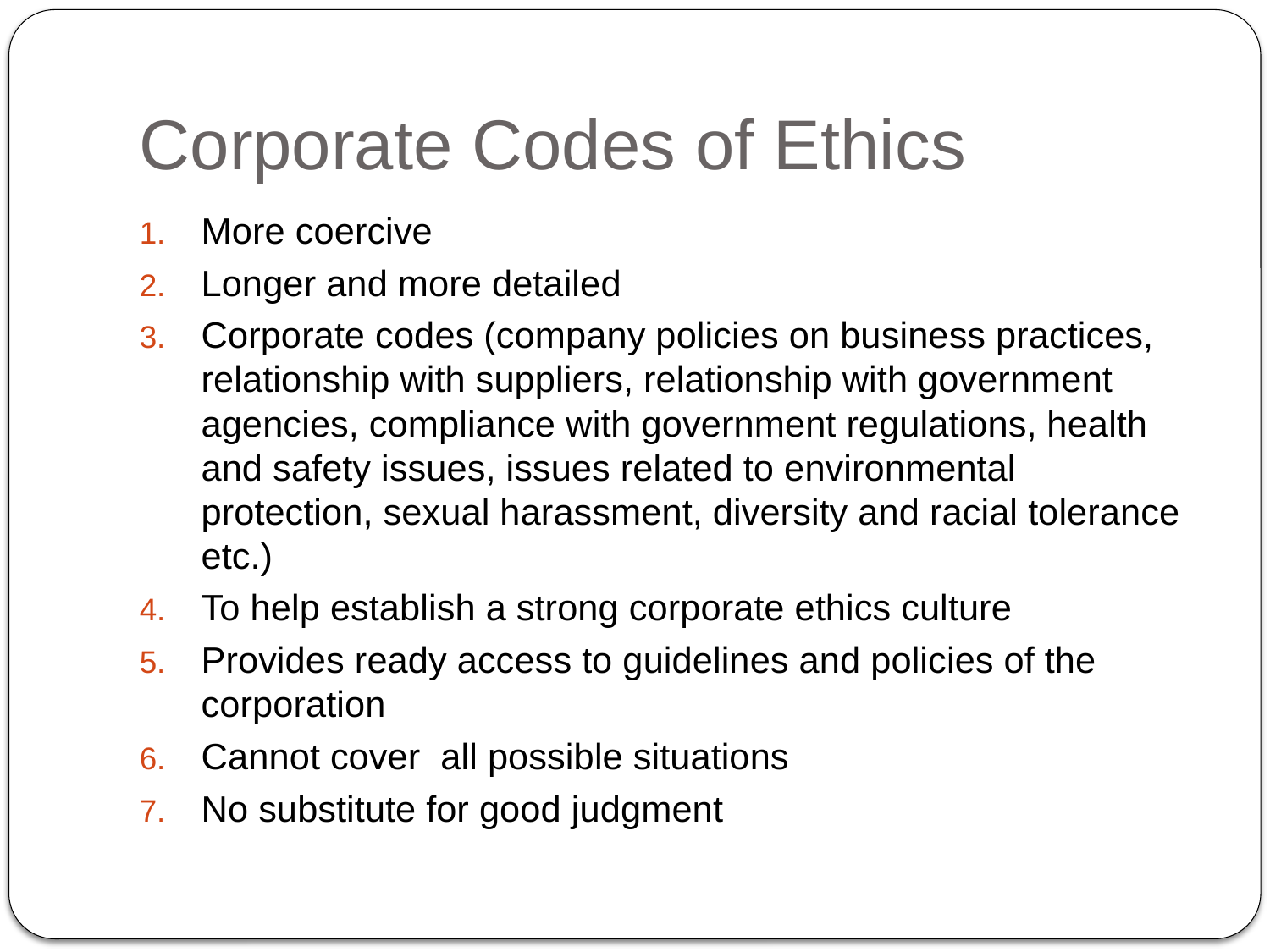

# Corporate Codes of Ethics
More coercive
Longer and more detailed
Corporate codes (company policies on business practices, relationship with suppliers, relationship with government agencies, compliance with government regulations, health and safety issues, issues related to environmental protection, sexual harassment, diversity and racial tolerance etc.)
To help establish a strong corporate ethics culture
Provides ready access to guidelines and policies of the corporation
Cannot cover  all possible situations
No substitute for good judgment